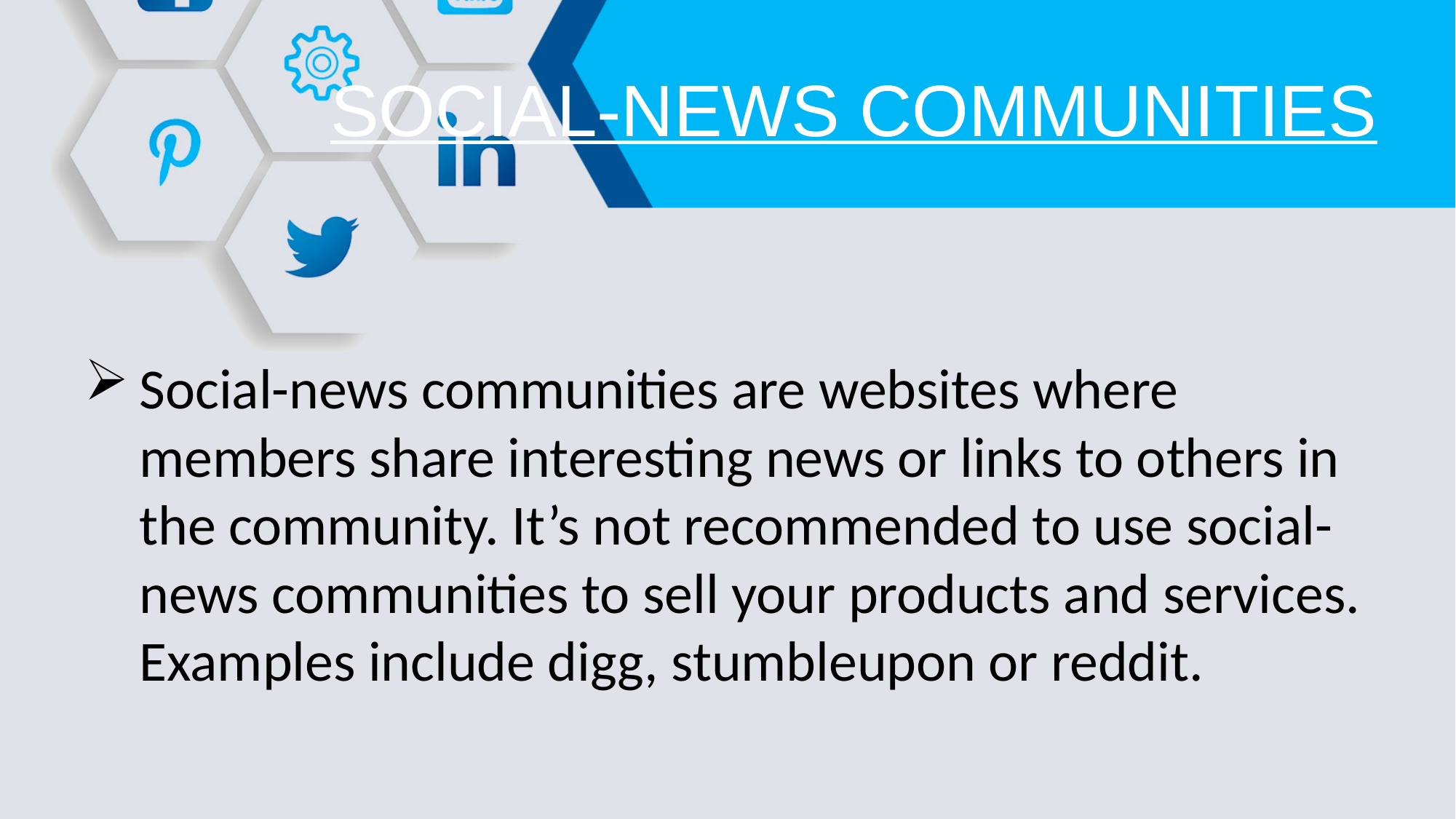

# SOCIAL-NEWS COMMUNITIES
Social-news communities are websites where members share interesting news or links to others in the community. It’s not recommended to use social-news communities to sell your products and services. Examples include digg, stumbleupon or reddit.